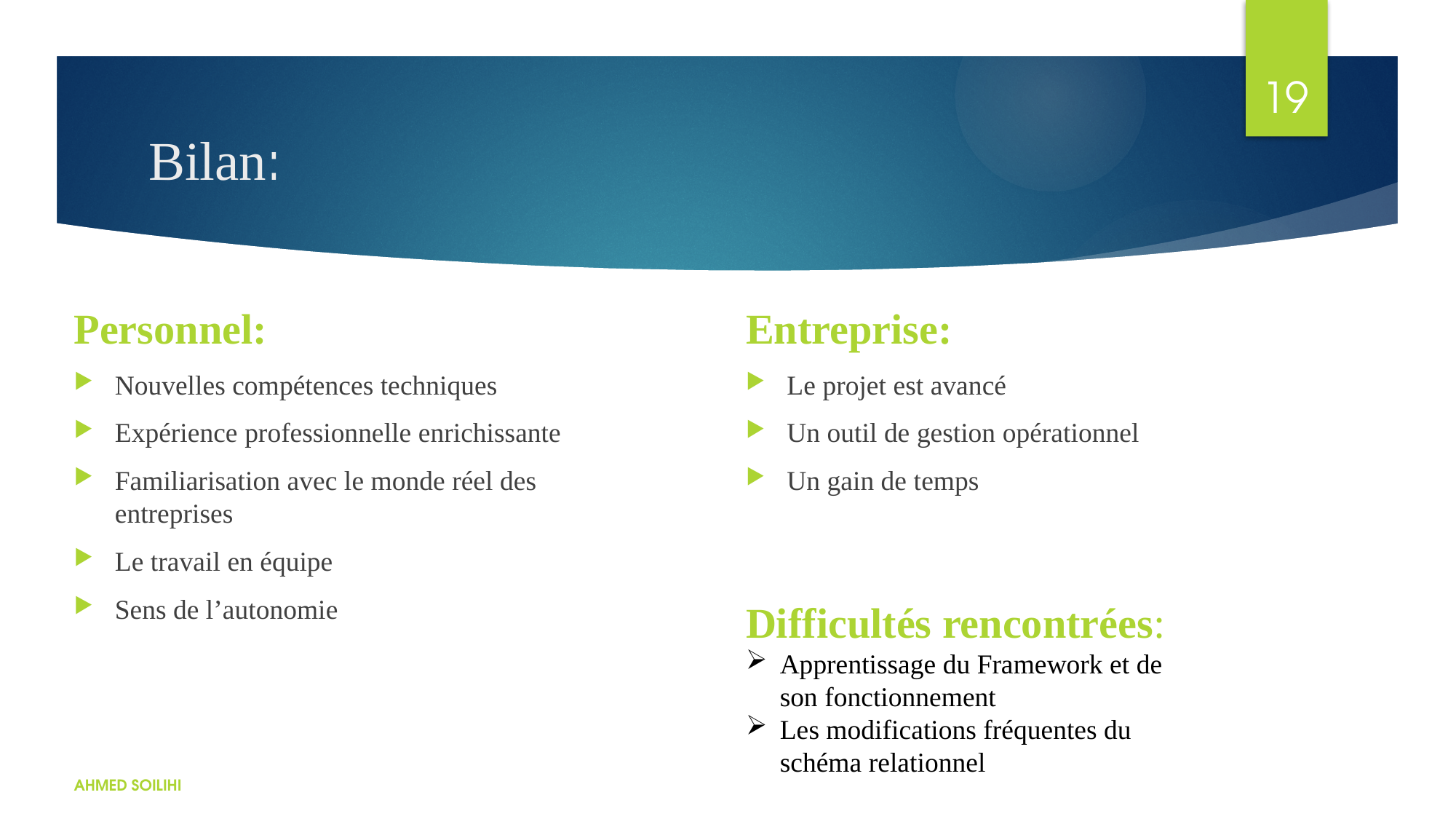

19
# Bilan:
Personnel:
Nouvelles compétences techniques
Expérience professionnelle enrichissante
Familiarisation avec le monde réel des entreprises
Le travail en équipe
Sens de l’autonomie

Entreprise:
Le projet est avancé
Un outil de gestion opérationnel
Un gain de temps
Difficultés rencontrées:
Apprentissage du Framework et de son fonctionnement
Les modifications fréquentes du schéma relationnel

AHMED SOILIHI